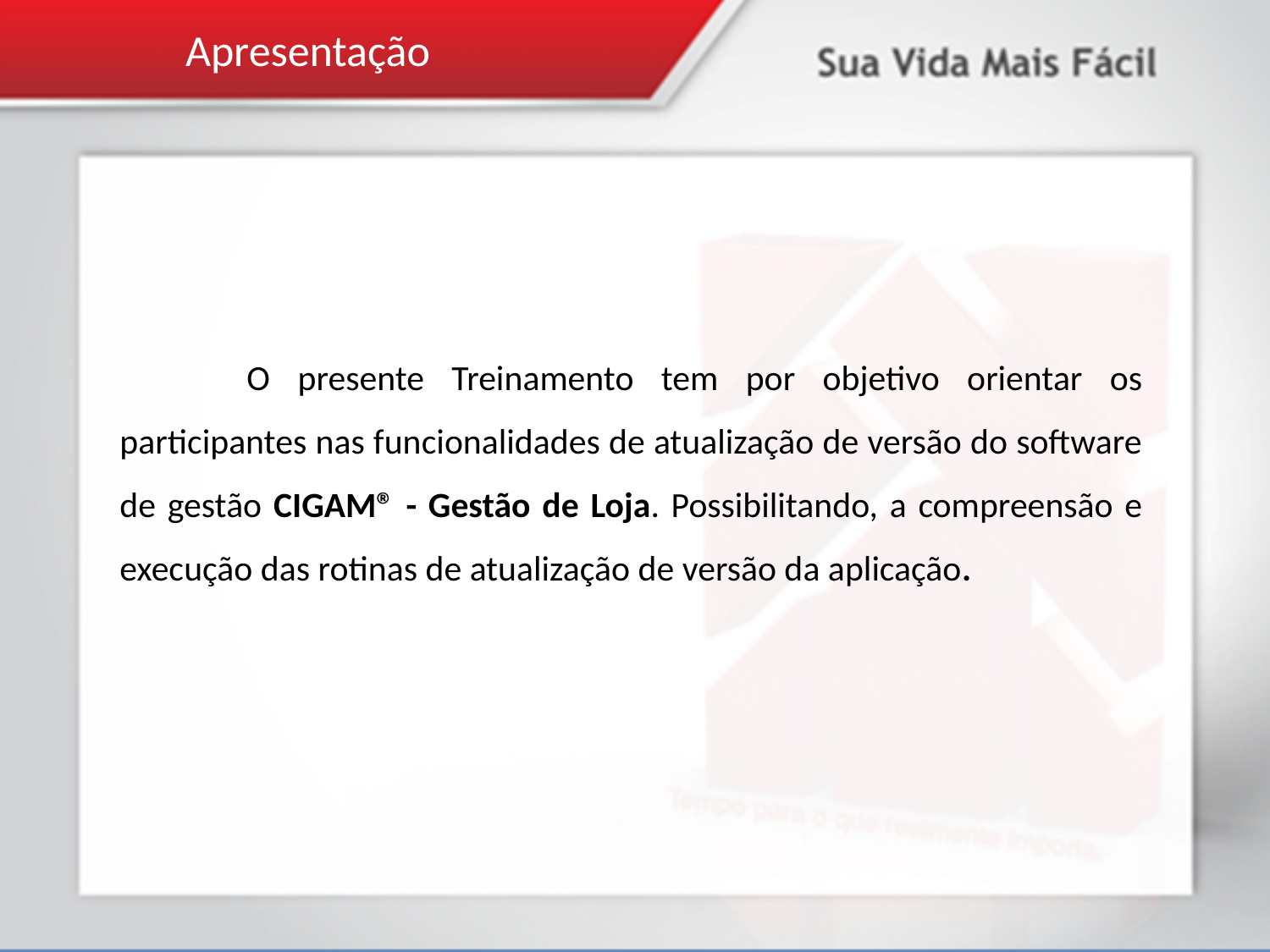

Apresentação
	O presente Treinamento tem por objetivo orientar os participantes nas funcionalidades de atualização de versão do software de gestão CIGAM® - Gestão de Loja. Possibilitando, a compreensão e execução das rotinas de atualização de versão da aplicação.